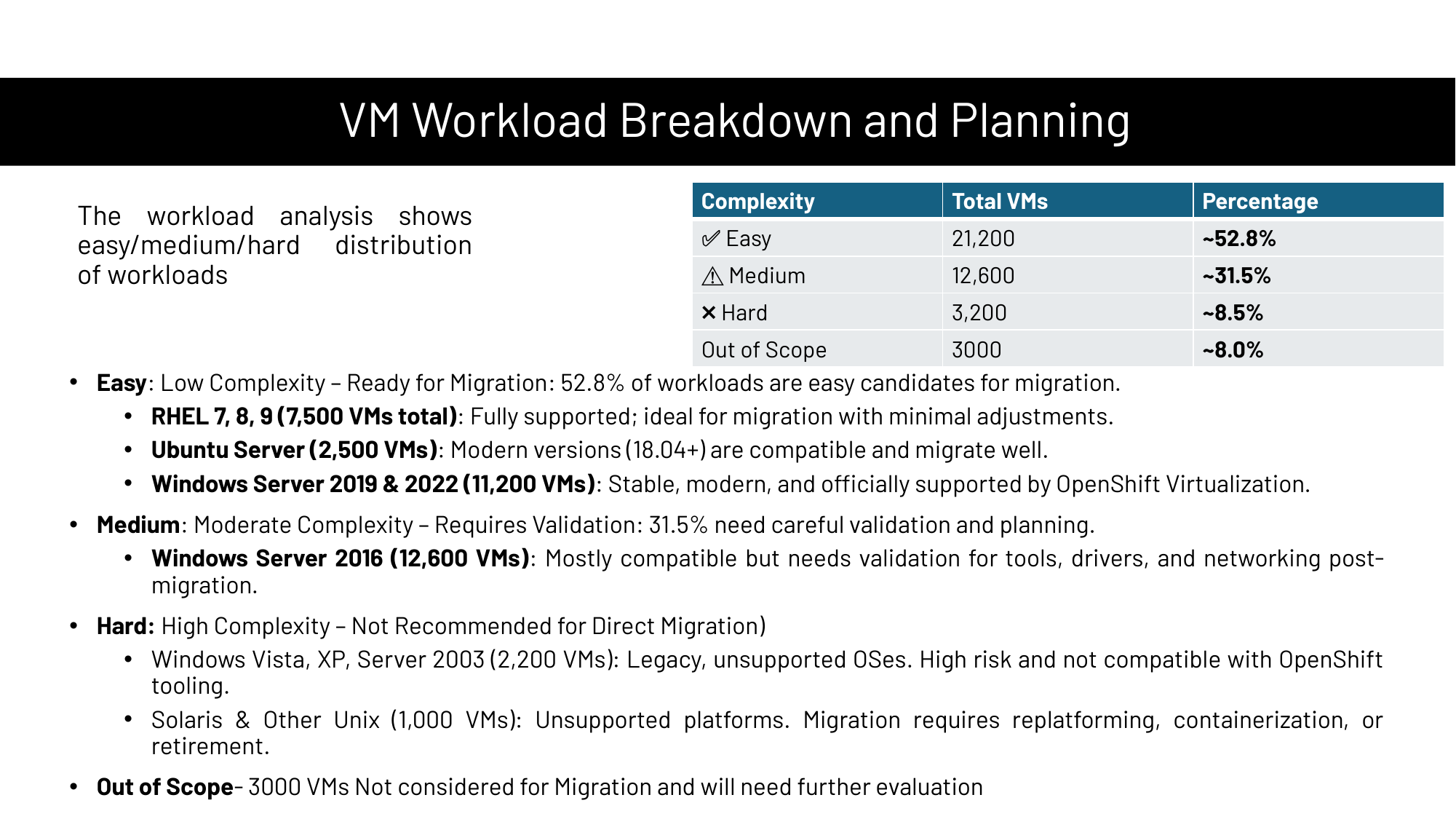

# VM Workload Breakdown and Planning

| Complexity | Total VMs | Percentage |
| --- | --- | --- |
| ✅ Easy | 21,200 | ~52.8% |
| ⚠️ Medium | 12,600 | ~31.5% |
| ❌ Hard | 3,200 | ~8.5% |
| Out of Scope | 3000 | ~8.0% |
The workload analysis shows easy/medium/hard distribution of workloads
Easy: Low Complexity – Ready for Migration: 52.8% of workloads are easy candidates for migration.
RHEL 7, 8, 9 (7,500 VMs total): Fully supported; ideal for migration with minimal adjustments.
Ubuntu Server (2,500 VMs): Modern versions (18.04+) are compatible and migrate well.
Windows Server 2019 & 2022 (11,200 VMs): Stable, modern, and officially supported by OpenShift Virtualization.
Medium: Moderate Complexity – Requires Validation: 31.5% need careful validation and planning.
Windows Server 2016 (12,600 VMs): Mostly compatible but needs validation for tools, drivers, and networking post-migration.
Hard: High Complexity – Not Recommended for Direct Migration)
Windows Vista, XP, Server 2003 (2,200 VMs): Legacy, unsupported OSes. High risk and not compatible with OpenShift tooling.
Solaris & Other Unix (1,000 VMs): Unsupported platforms. Migration requires replatforming, containerization, or retirement.
Out of Scope- 3000 VMs Not considered for Migration and will need further evaluation